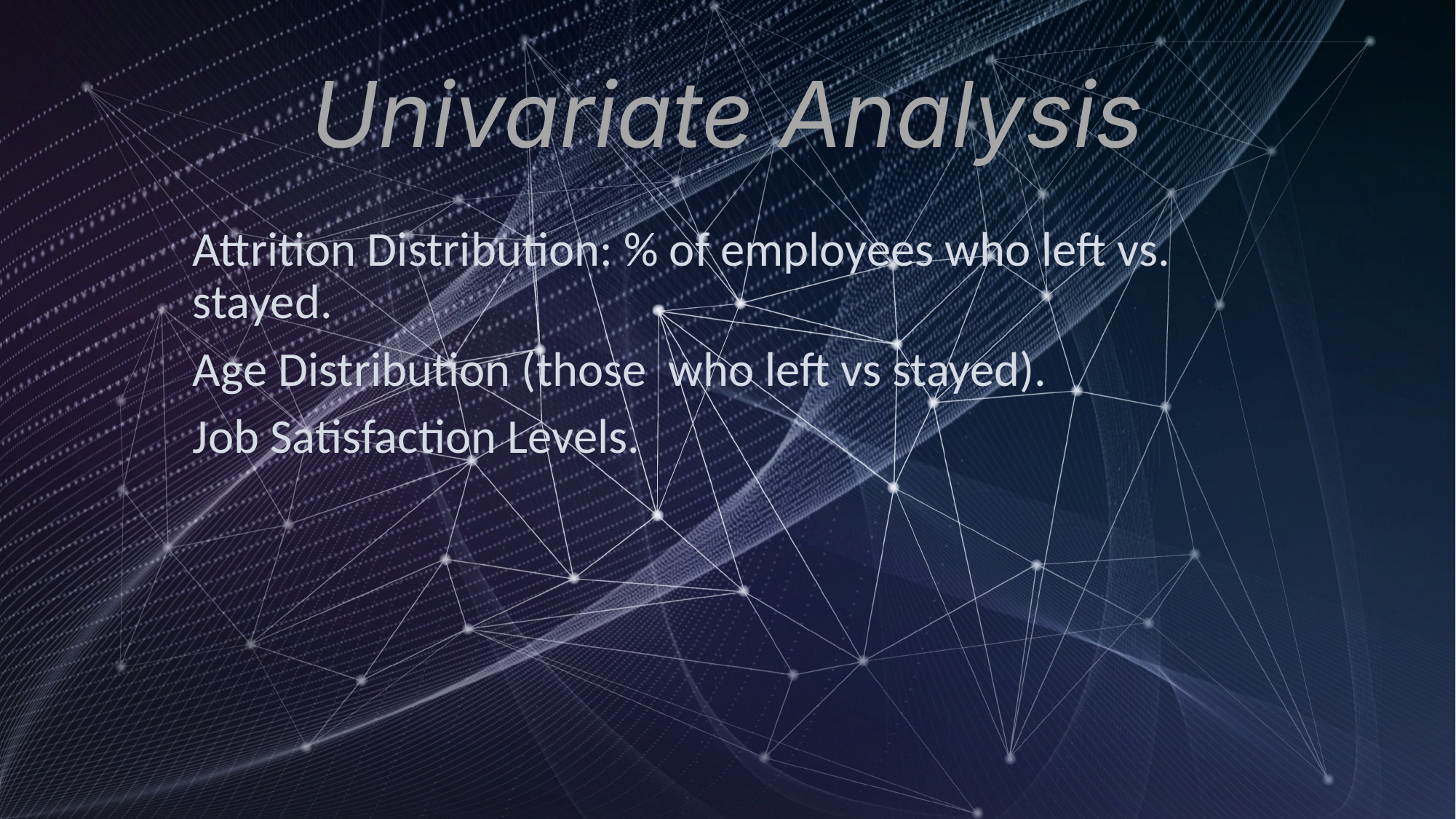

# Univariate Analysis
Attrition Distribution: % of employees who left vs. stayed.
Age Distribution (those  who left vs stayed).
Job Satisfaction Levels.